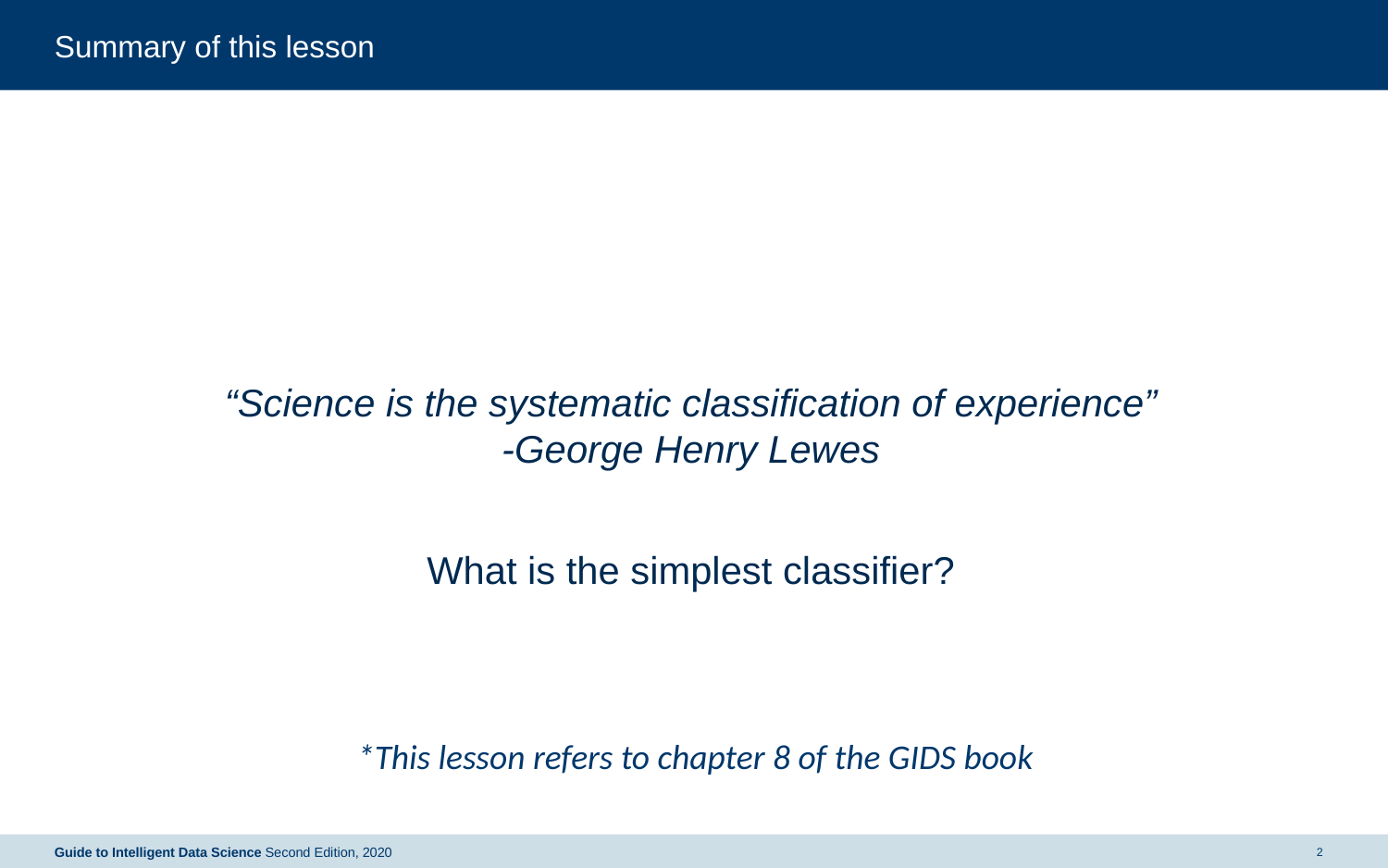

# Summary of this lesson
“Science is the systematic classification of experience”
-George Henry Lewes

What is the simplest classifier?
*This lesson refers to chapter 8 of the GIDS book
Guide to Intelligent Data Science Second Edition, 2020
2